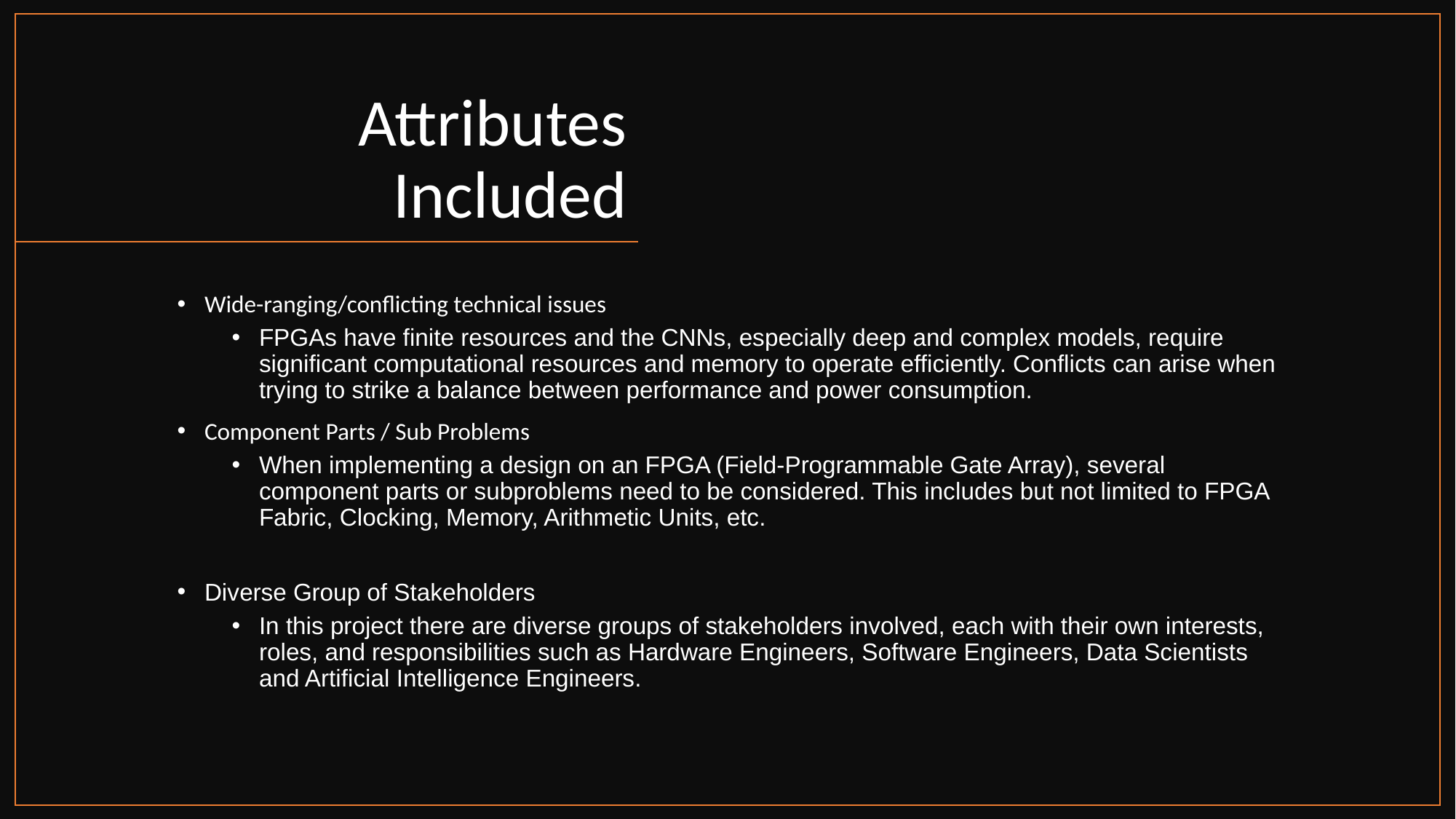

# Attributes Included
Wide-ranging/conﬂicting technical issues
FPGAs have finite resources and the CNNs, especially deep and complex models, require significant computational resources and memory to operate efficiently. Conflicts can arise when trying to strike a balance between performance and power consumption.
Component Parts / Sub Problems
When implementing a design on an FPGA (Field-Programmable Gate Array), several component parts or subproblems need to be considered. This includes but not limited to FPGA Fabric, Clocking, Memory, Arithmetic Units, etc.

Diverse Group of Stakeholders
In this project there are diverse groups of stakeholders involved, each with their own interests, roles, and responsibilities such as Hardware Engineers, Software Engineers, Data Scientists and Artificial Intelligence Engineers.